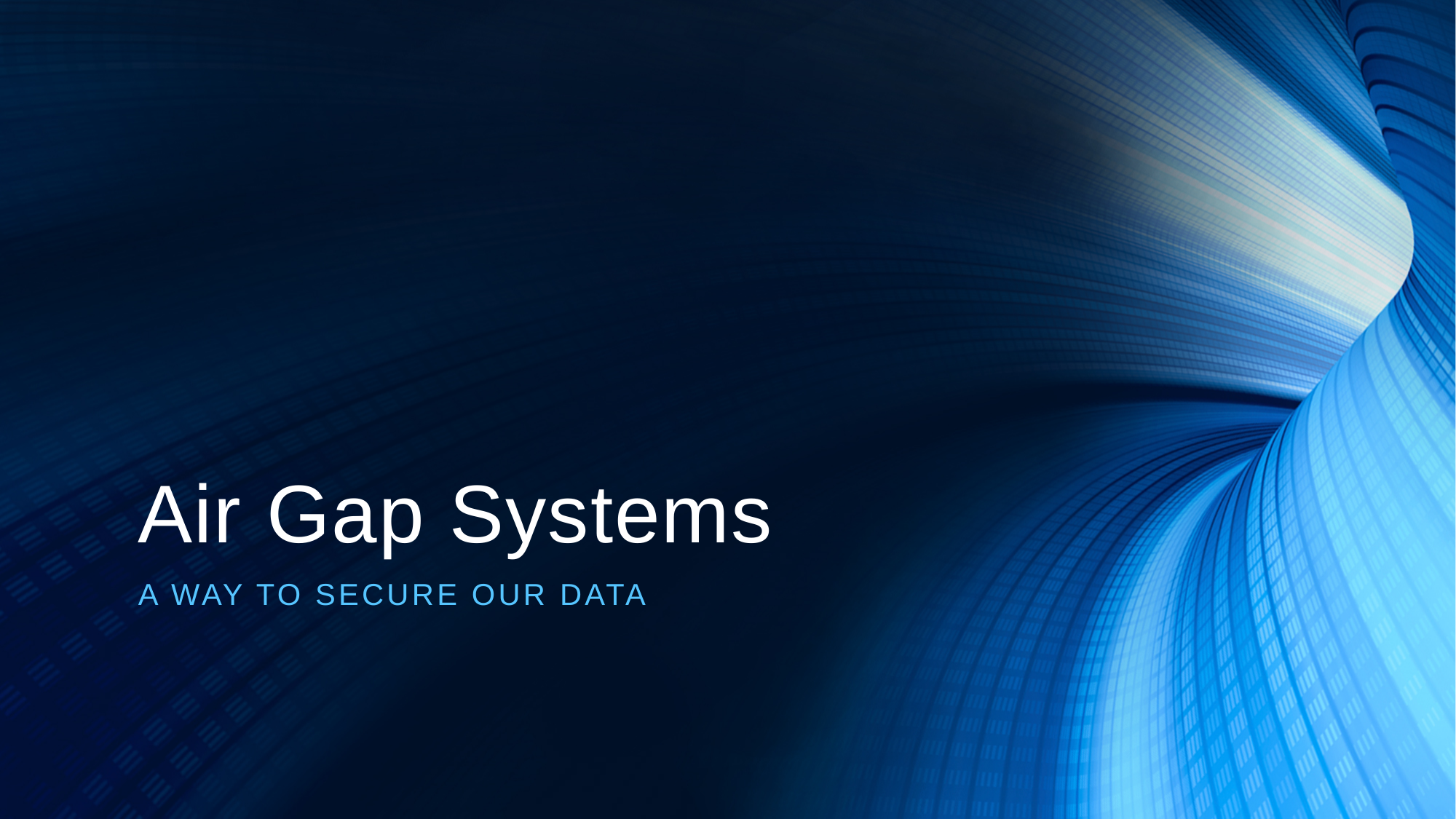

# Air Gap Systems
A WAY to secure our data